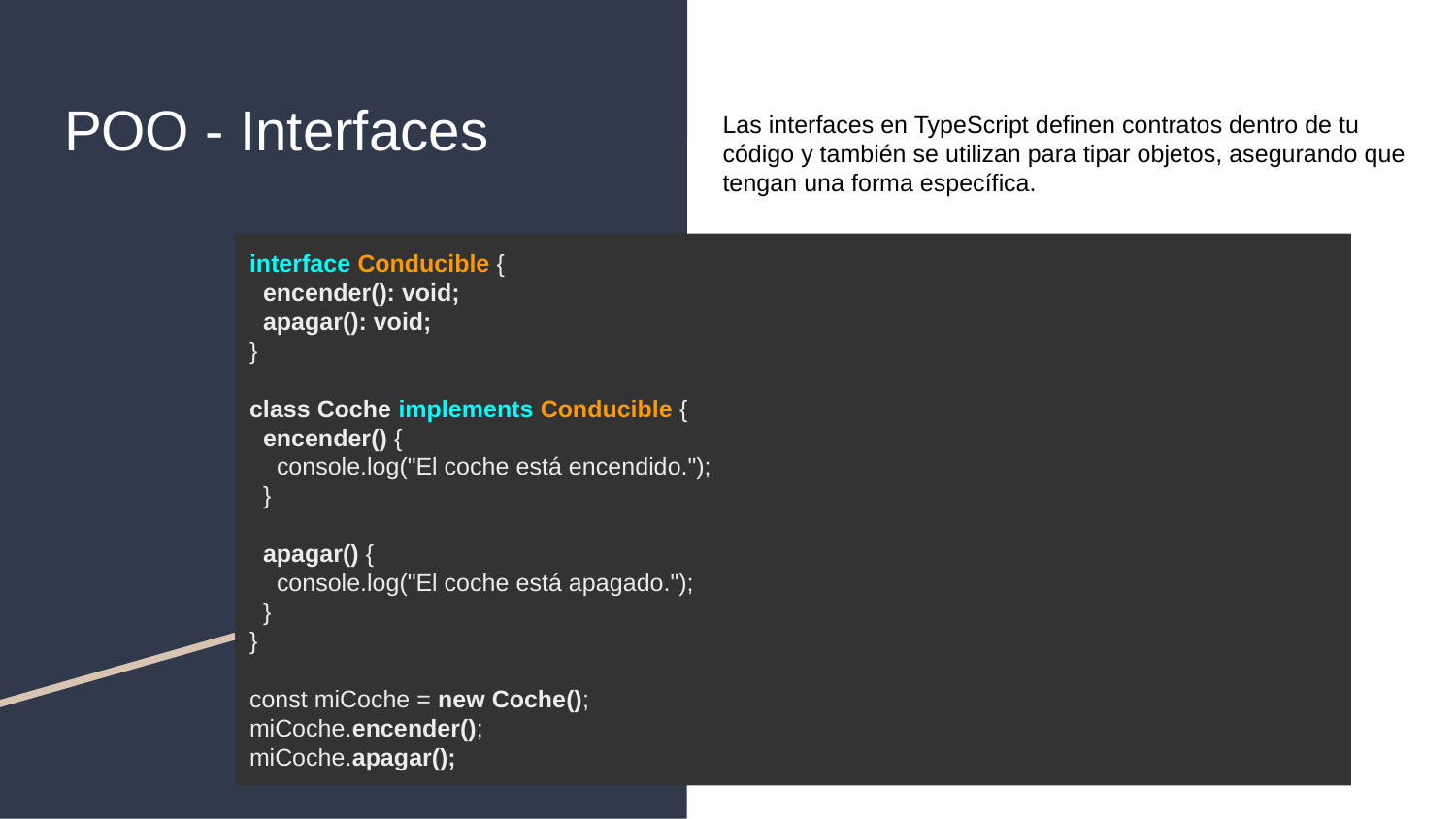

# POO - Interfaces
Las interfaces en TypeScript definen contratos dentro de tu código y también se utilizan para tipar objetos, asegurando que tengan una forma específica.
interface Conducible {
  encender(): void;
  apagar(): void;
}

class Coche implements Conducible {
  encender() {
    console.log("El coche está encendido.");
  }

  apagar() {
    console.log("El coche está apagado.");
  }
}

const miCoche = new Coche();
miCoche.encender();
miCoche.apagar();